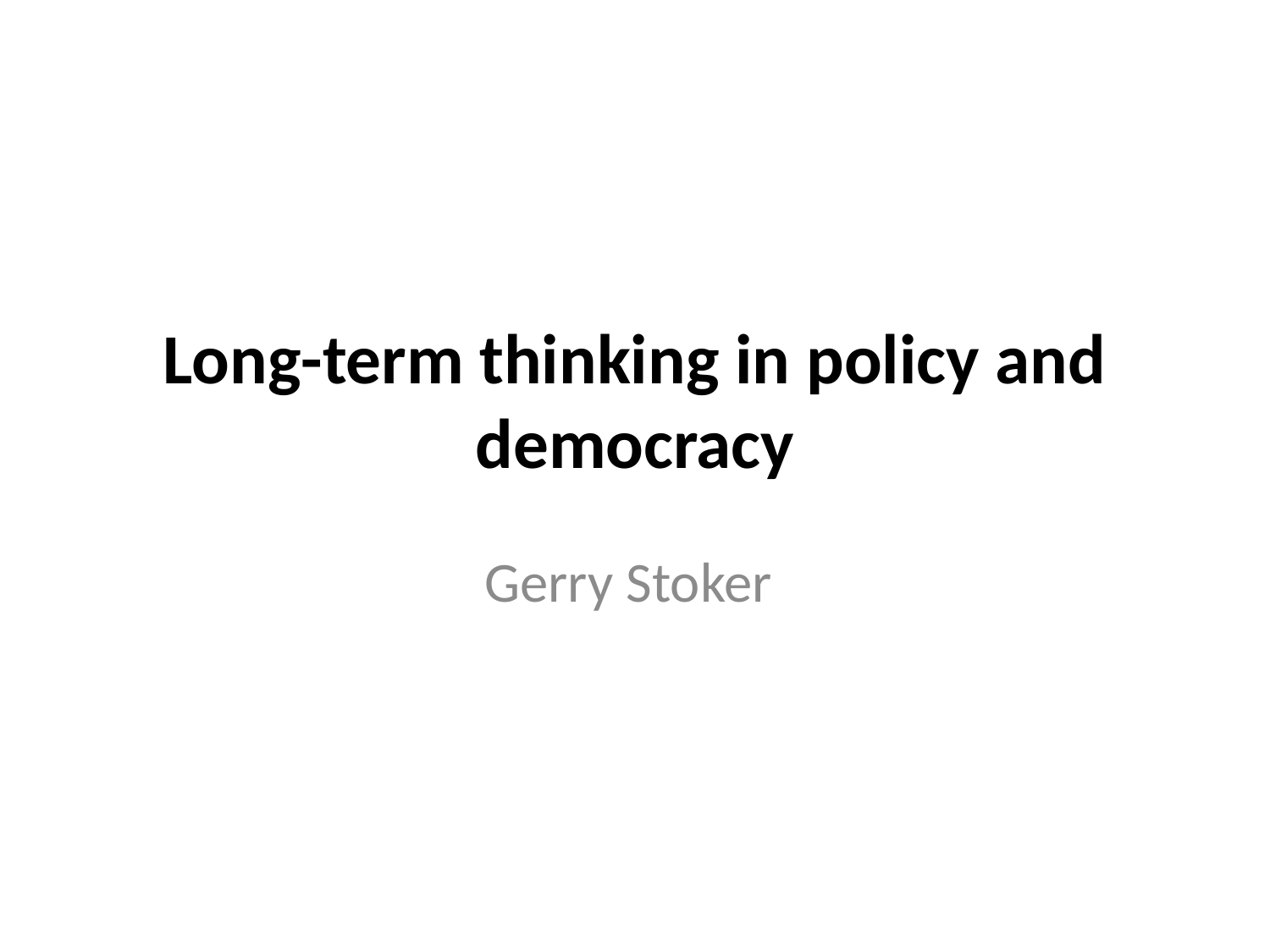

# Long-term thinking in policy and democracy
Gerry Stoker